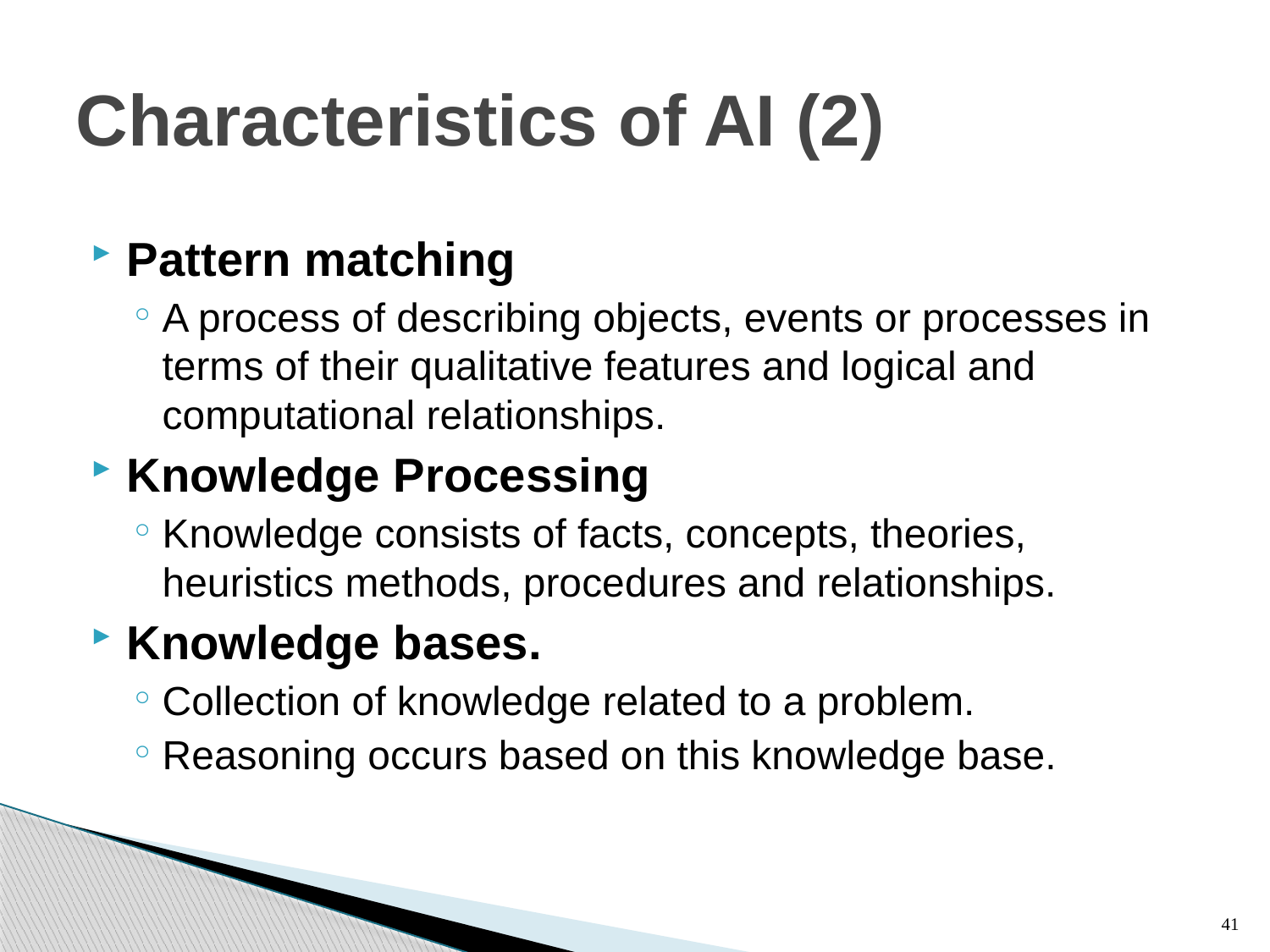

# Characteristics of AI (2)
Pattern matching
A process of describing objects, events or processes in terms of their qualitative features and logical and computational relationships.
Knowledge Processing
Knowledge consists of facts, concepts, theories, heuristics methods, procedures and relationships.
Knowledge bases.
Collection of knowledge related to a problem.
Reasoning occurs based on this knowledge base.

41